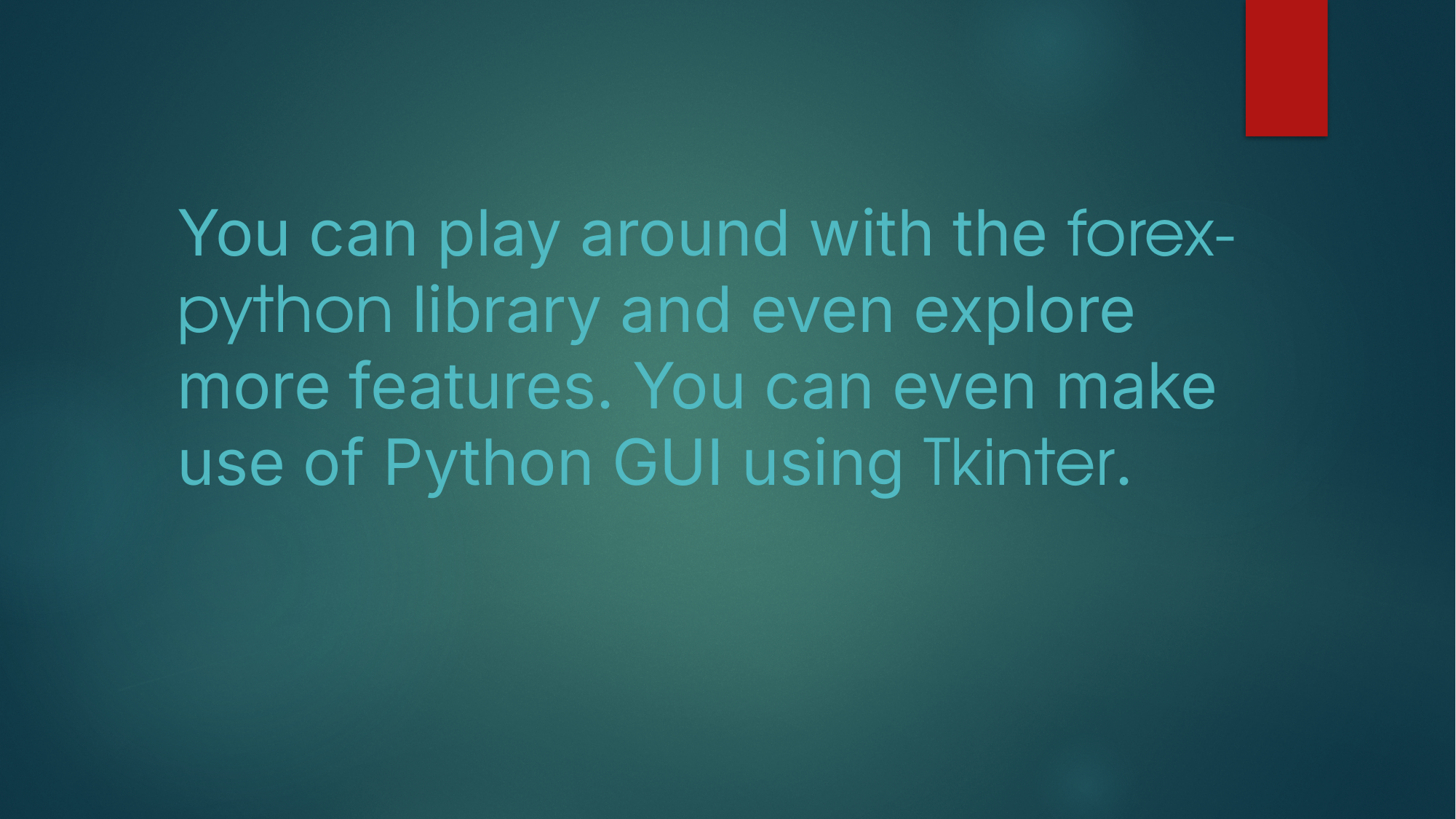

# You can play around with the forex-python library and even explore more features. You can even make use of Python GUI using Tkinter.